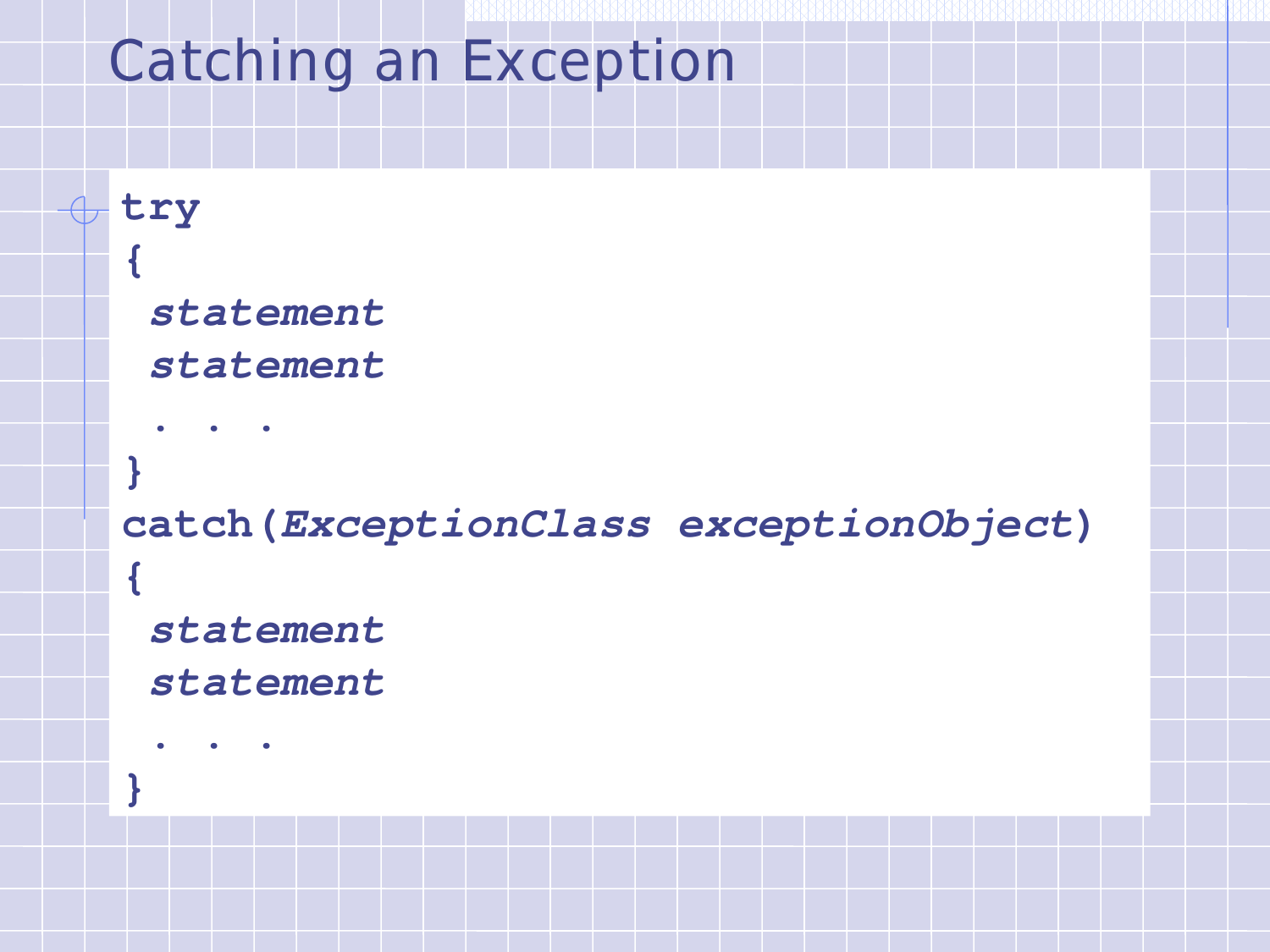

# Catching an Exception
try
{
 statement
 statement
 . . .
}
catch(ExceptionClass exceptionObject)
{
 statement
 statement
 . . .
}